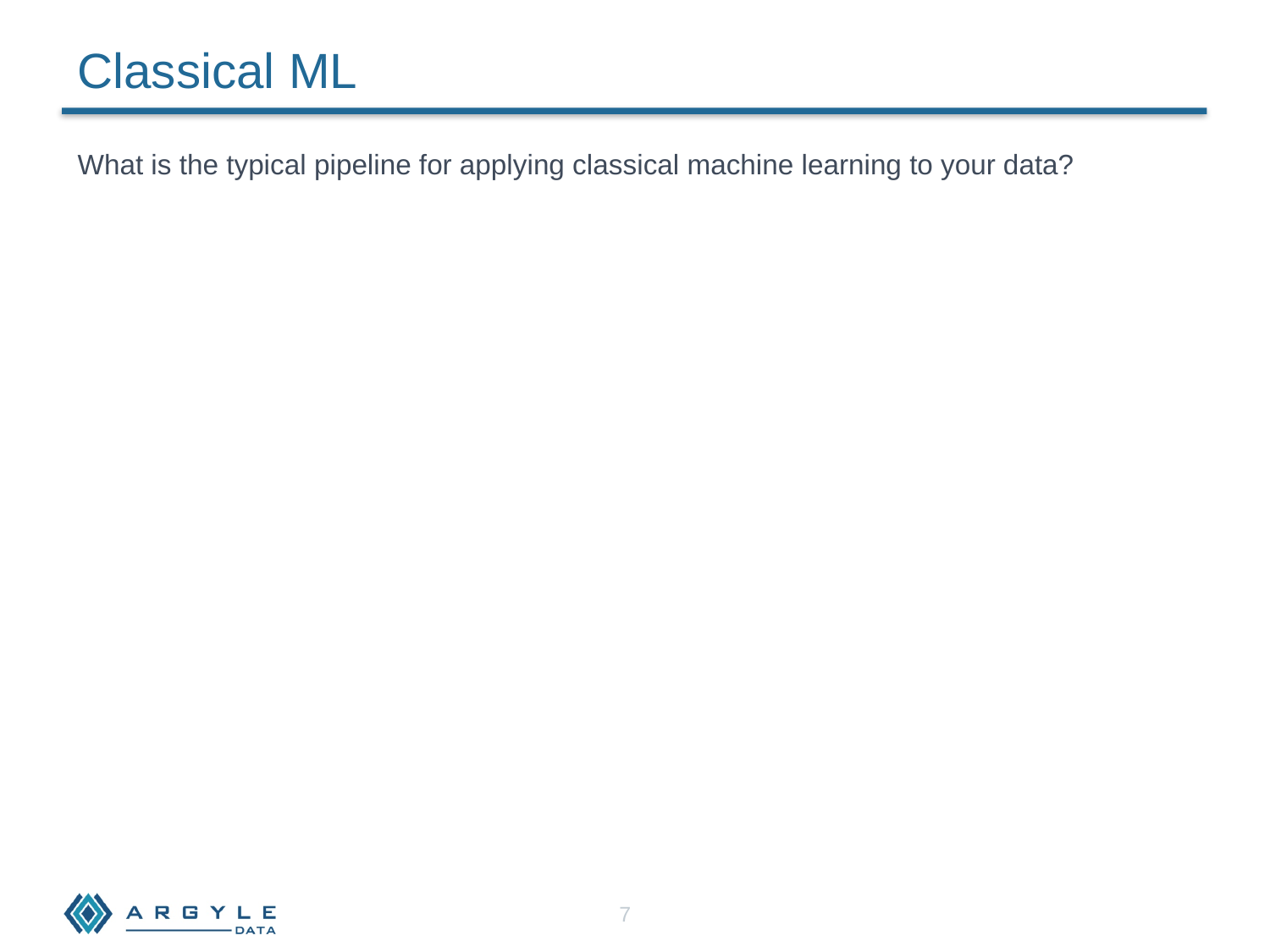

Classical ML

What is the typical pipeline for applying classical machine learning to your data?